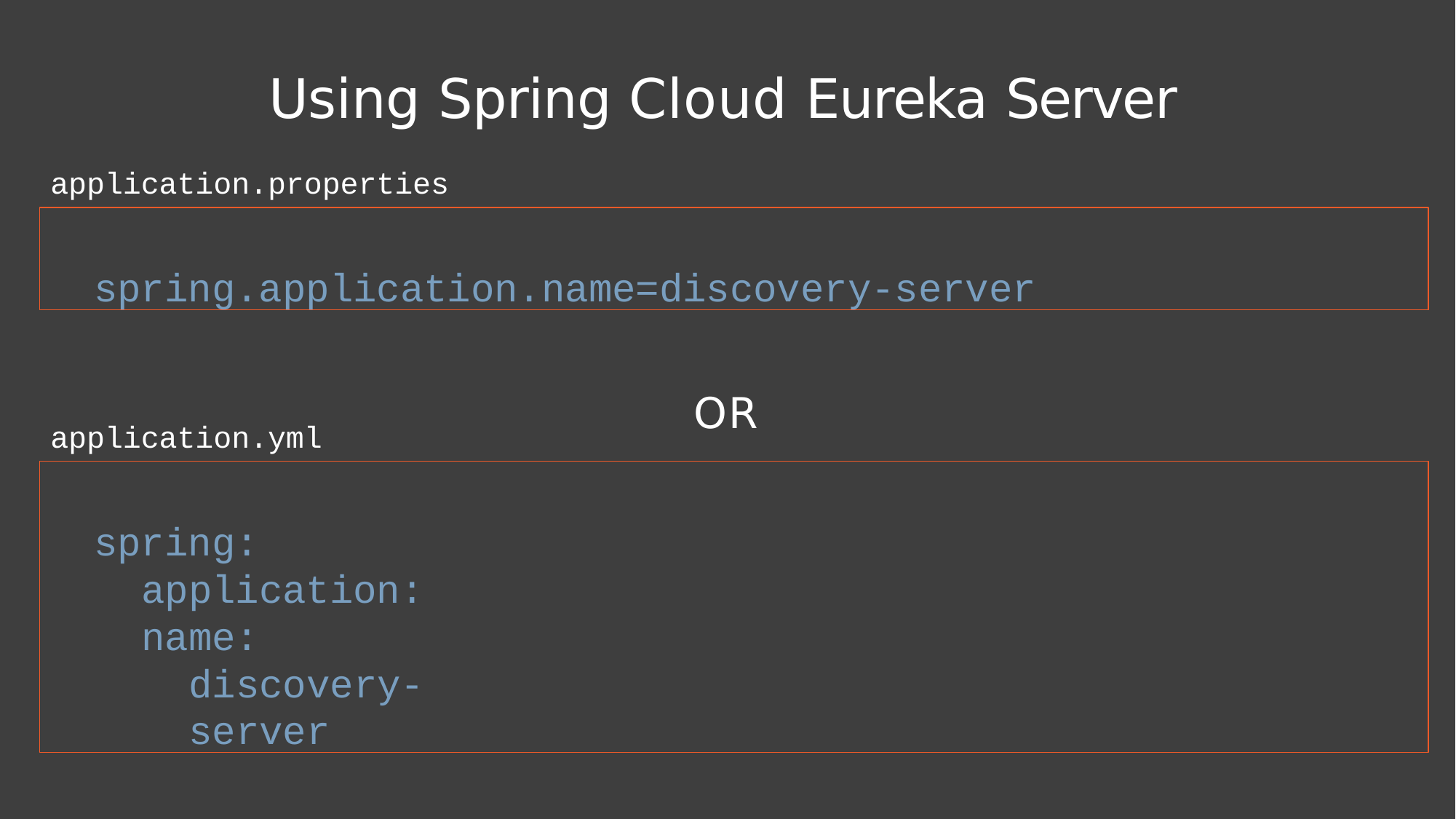

# Using Spring Cloud Eureka Server
application.properties

spring.application.name=discovery-server
OR
application.yml

spring:  application:
name: discovery-server
21